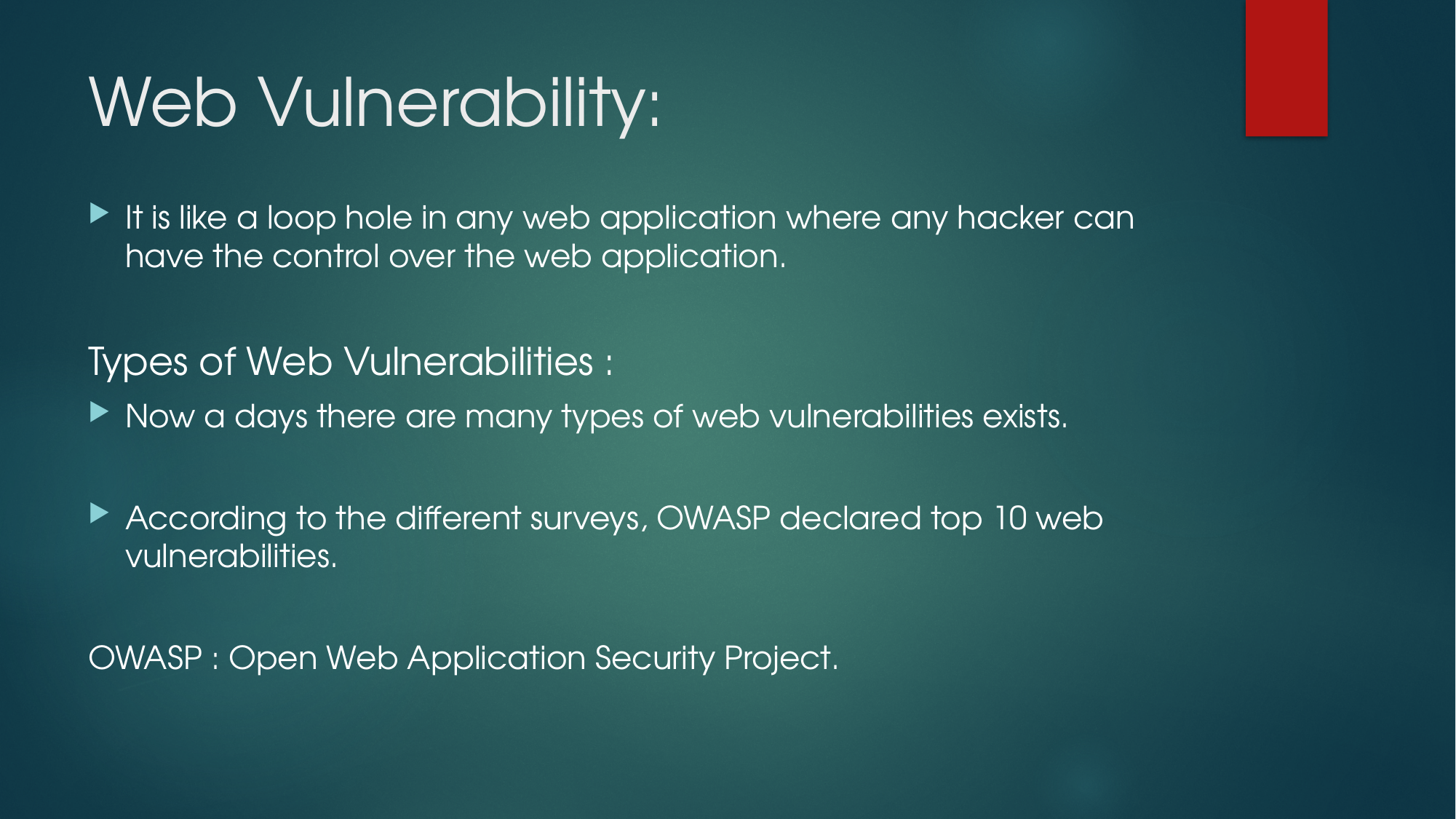

# Web Vulnerability:
It is like a loop hole in any web application where any hacker can have the control over the web application.

Types of Web Vulnerabilities :
Now a days there are many types of web vulnerabilities exists.

According to the different surveys, OWASP declared top 10 web vulnerabilities.

OWASP : Open Web Application Security Project.